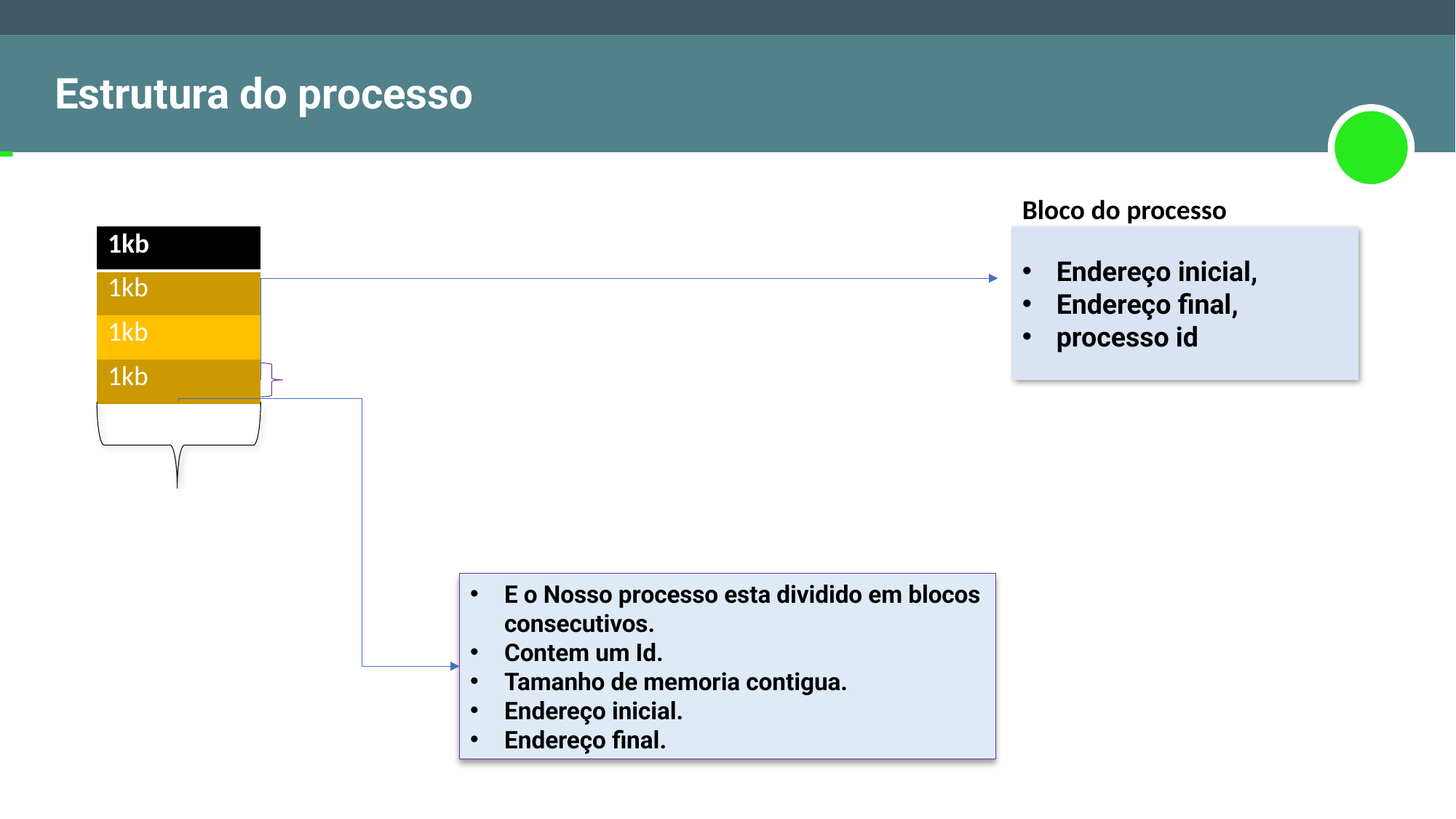

Estrutura do processo

Bloco do processo
Endereço inicial,
Endereço final,
processo id
| 1kb |
| --- |
| 1kb |
| 1kb |
| 1kb |

E o Nosso processo esta dividido em blocos
consecutivos.
Contem um Id.
Tamanho de memoria contigua.
Endereço inicial.
Endereço final.